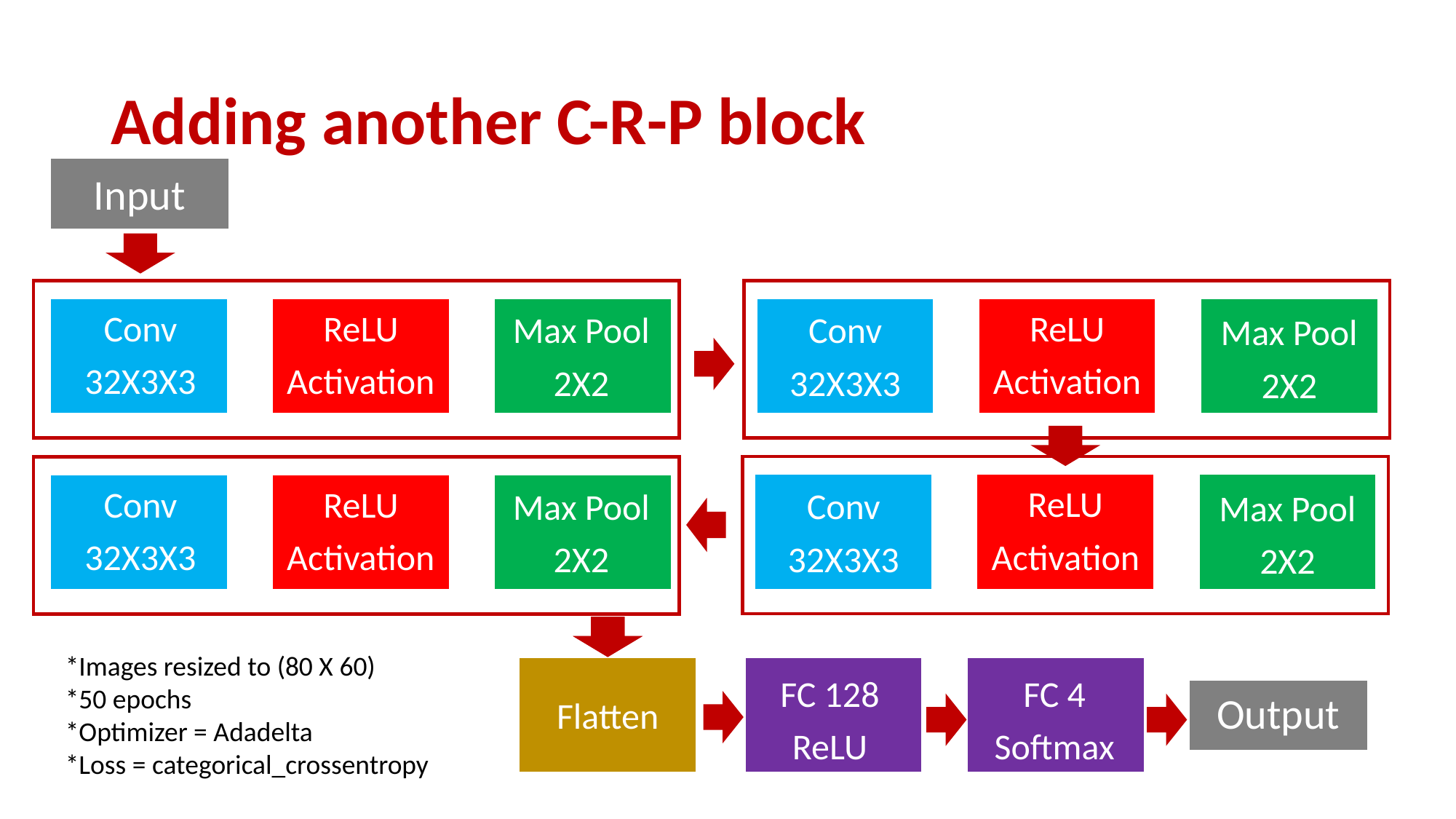

# Adding another C-R-P block

Input

ReLU
Activation

Conv
32X3X3
ReLU
Activation

Max Pool
2X2
Conv
32X3X3
Max Pool
2X2

ReLU
Activation

Conv
32X3X3
ReLU
Activation

Conv
32X3X3
Max Pool
2X2
Max Pool
2X2

*Images resized to (80 X 60)
*50 epochs
*Optimizer = Adadelta
*Loss = categorical_crossentropy

FC 128
ReLU
FC 4
Softmax

Output
Flatten